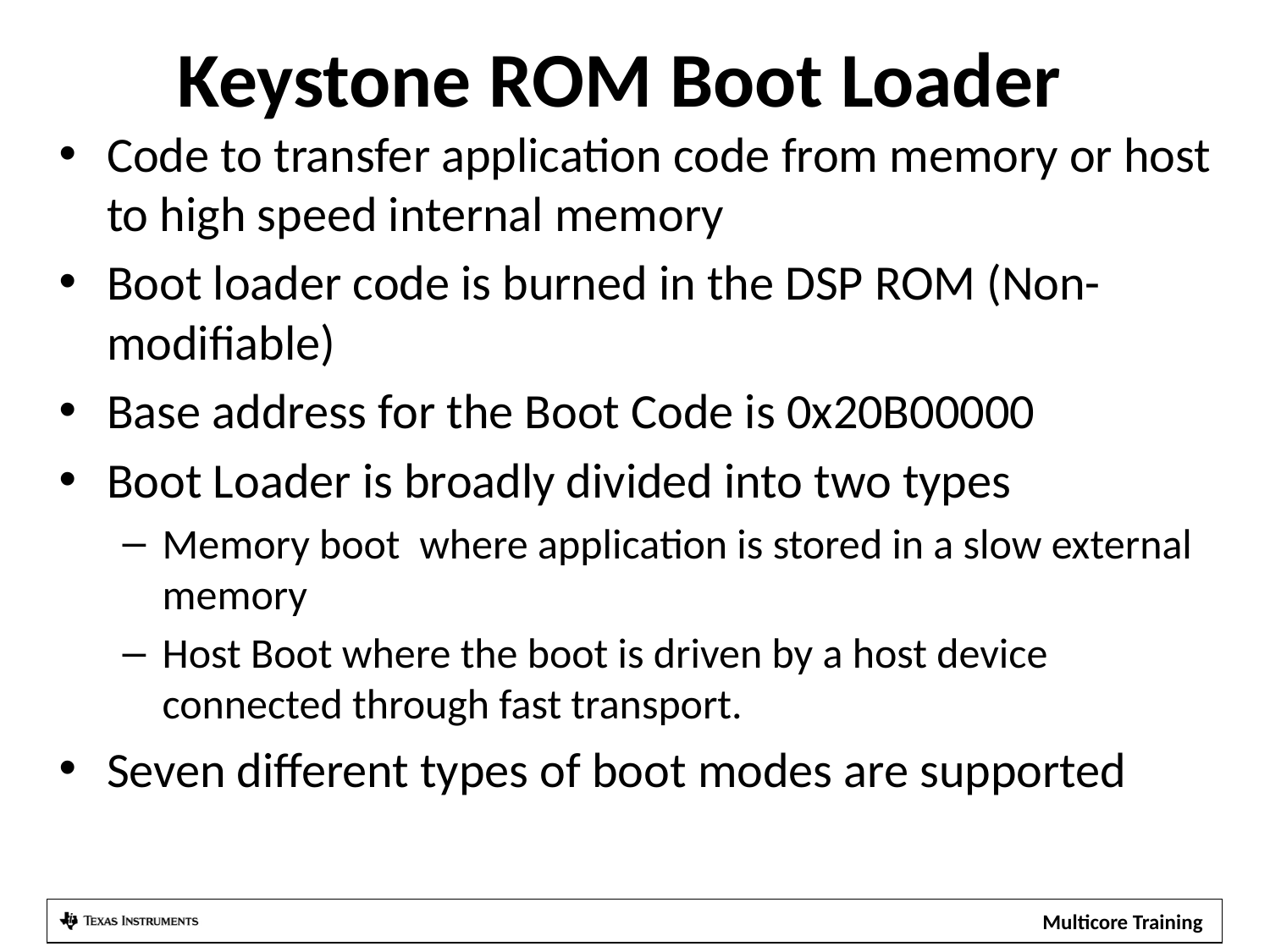

# Keystone ROM Boot Loader
Code to transfer application code from memory or host to high speed internal memory
Boot loader code is burned in the DSP ROM (Non-modifiable)
Base address for the Boot Code is 0x20B00000
Boot Loader is broadly divided into two types
Memory boot  where application is stored in a slow external memory
Host Boot where the boot is driven by a host device connected through fast transport.
Seven different types of boot modes are supported